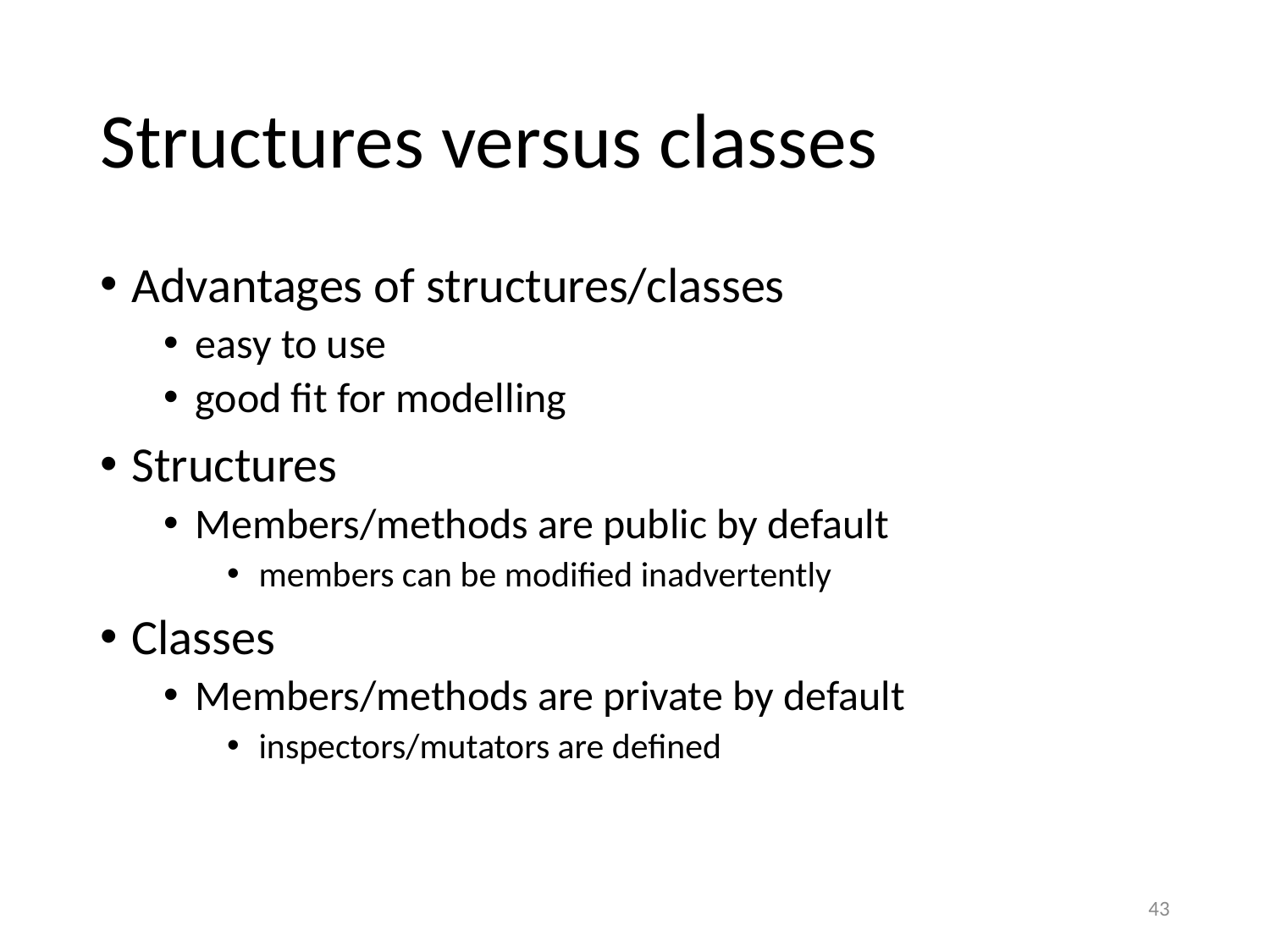

# Structures versus classes
Advantages of structures/classes
easy to use
good fit for modelling
Structures
Members/methods are public by default
members can be modified inadvertently
Classes
Members/methods are private by default
inspectors/mutators are defined
43